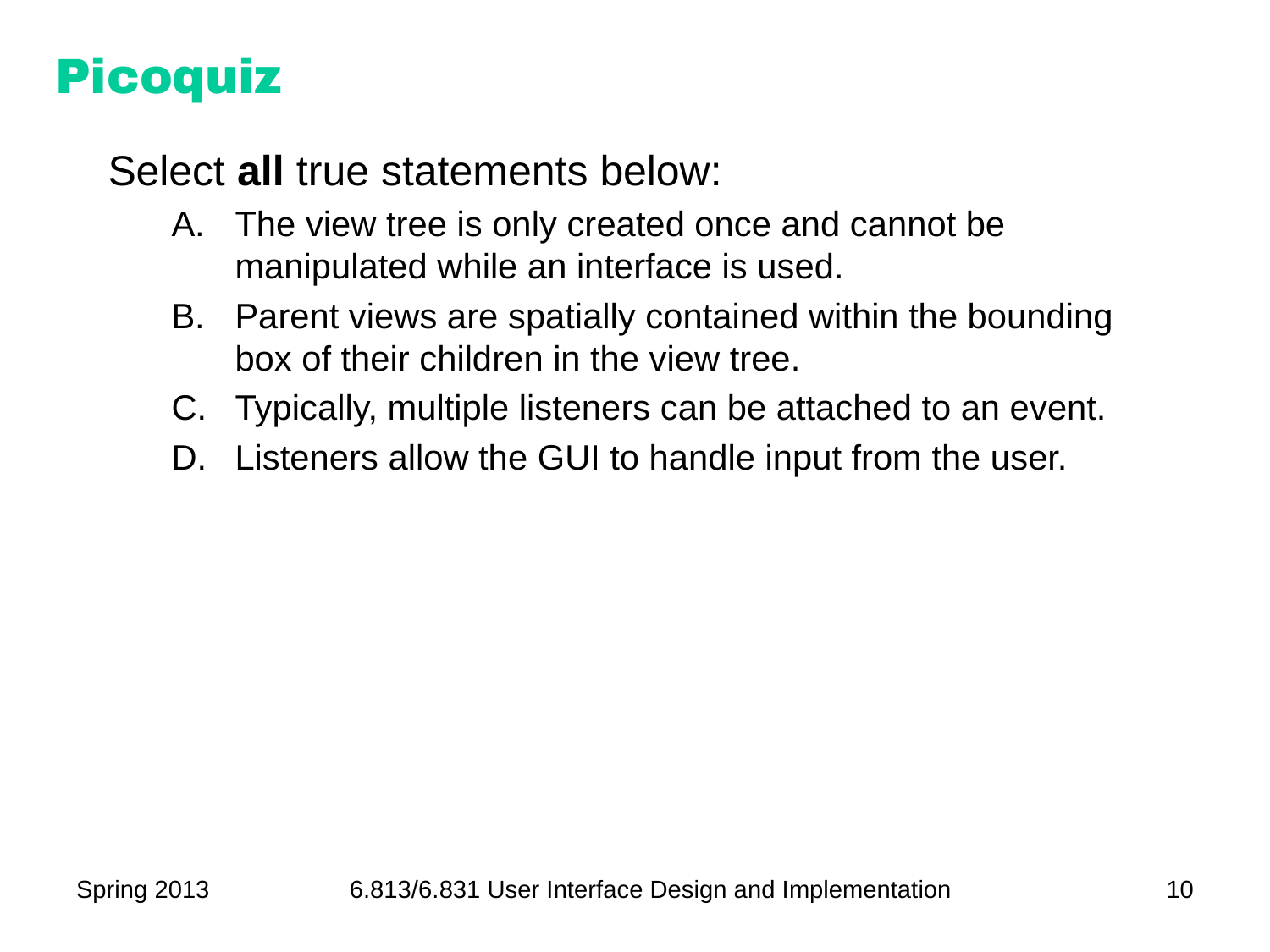

# Picoquiz
Select all true statements below:
The view tree is only created once and cannot be manipulated while an interface is used.
Parent views are spatially contained within the bounding box of their children in the view tree.
Typically, multiple listeners can be attached to an event.
Listeners allow the GUI to handle input from the user.

Spring 2013
6.813/6.831 User Interface Design and Implementation
10